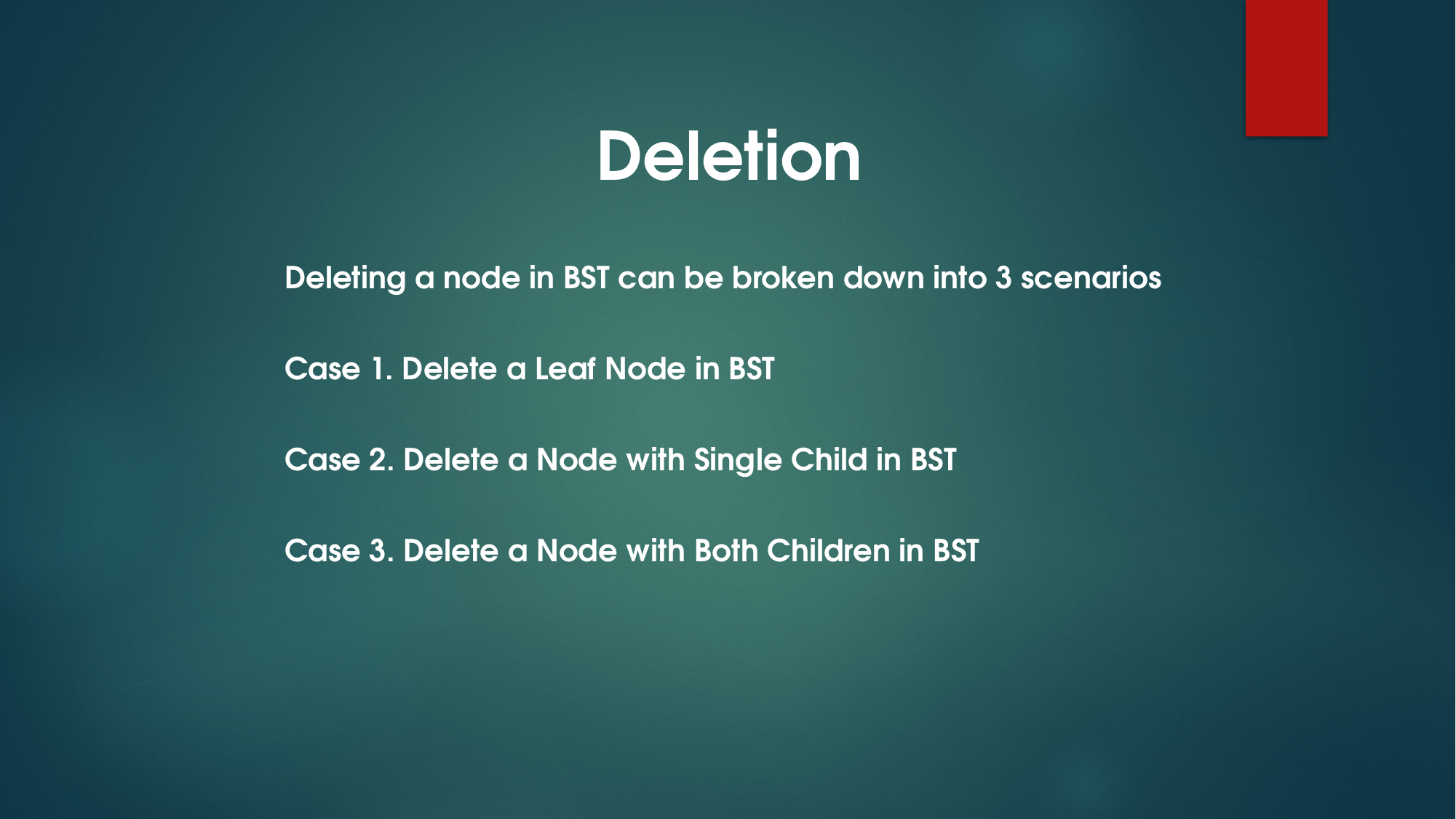

Deletion
Deleting a node in BST can be broken down into 3 scenarios
Case 1. Delete a Leaf Node in BST
Case 2. Delete a Node with Single Child in BST
Case 3. Delete a Node with Both Children in BST